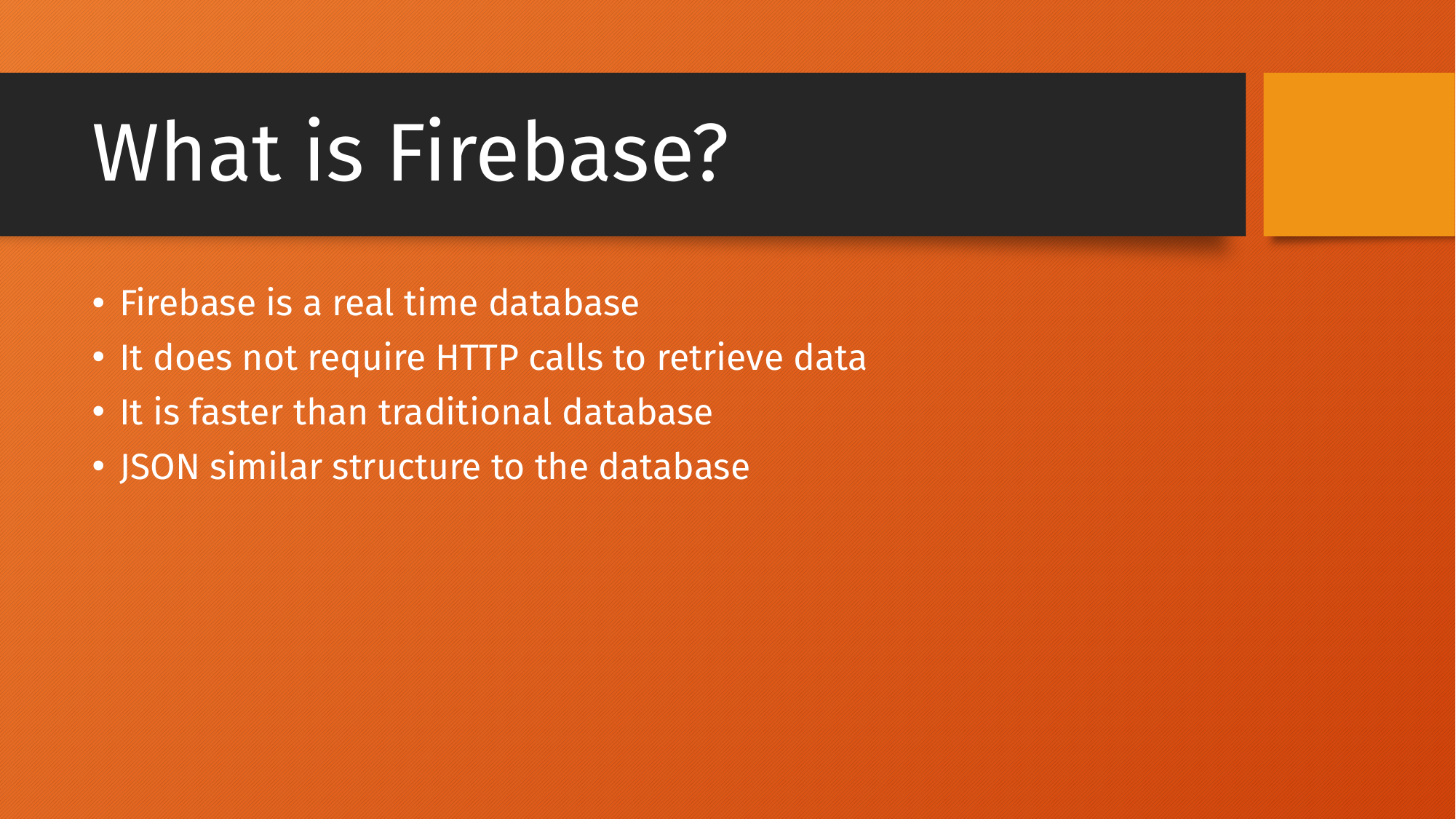

# What is Firebase?
Firebase is a real time database
It does not require HTTP calls to retrieve data
It is faster than traditional database
JSON similar structure to the database